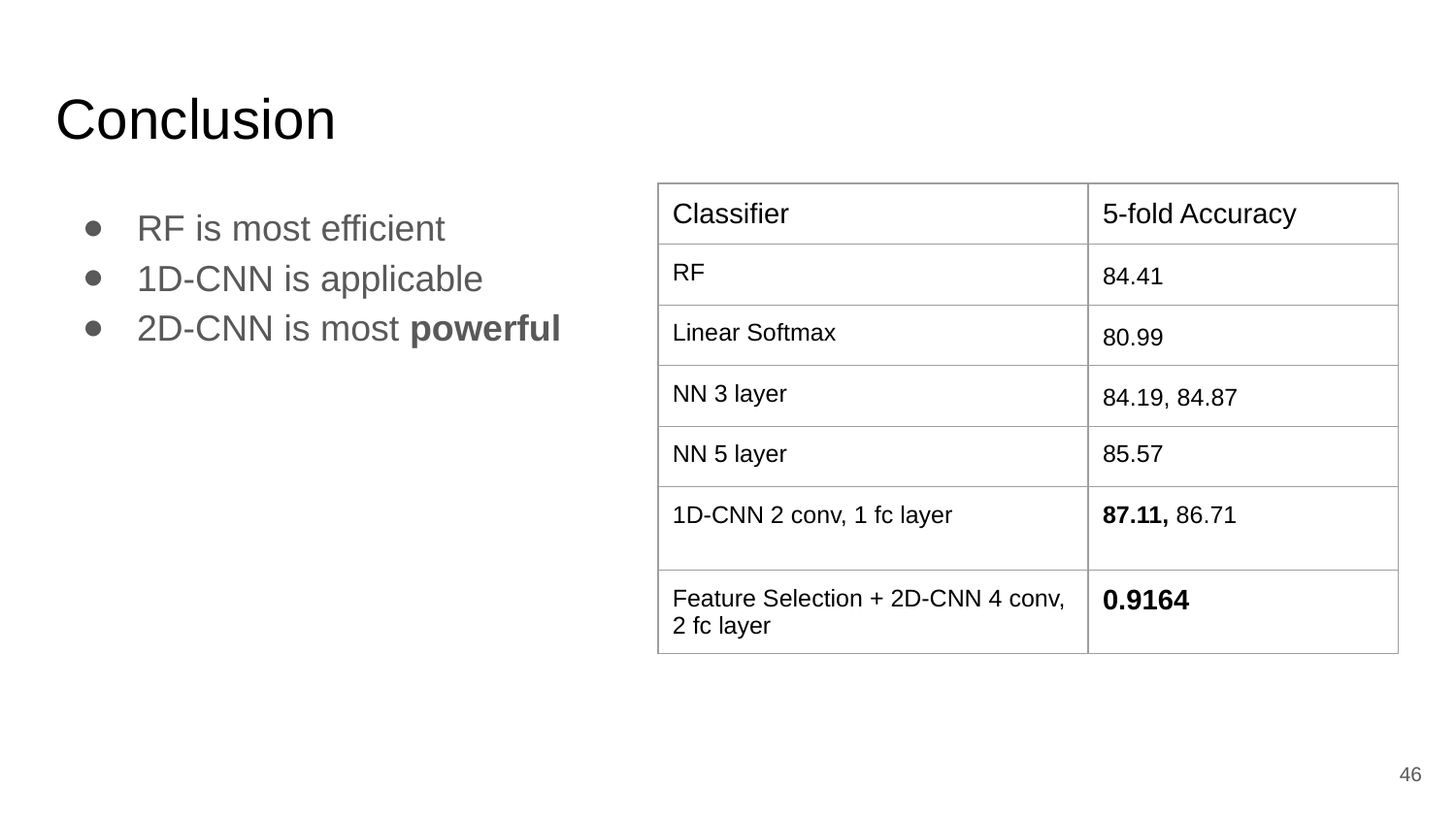

# Conclusion
RF is most efficient
1D-CNN is applicable
2D-CNN is most powerful

| Classifier | 5-fold Accuracy |
| --- | --- |
| RF | 84.41 |
| Linear Softmax | 80.99 |
| NN 3 layer | 84.19, 84.87 |
| NN 5 layer | 85.57 |
| 1D-CNN 2 conv, 1 fc layer | 87.11, 86.71 |
| Feature Selection + 2D-CNN 4 conv, 2 fc layer | 0.9164 |
46